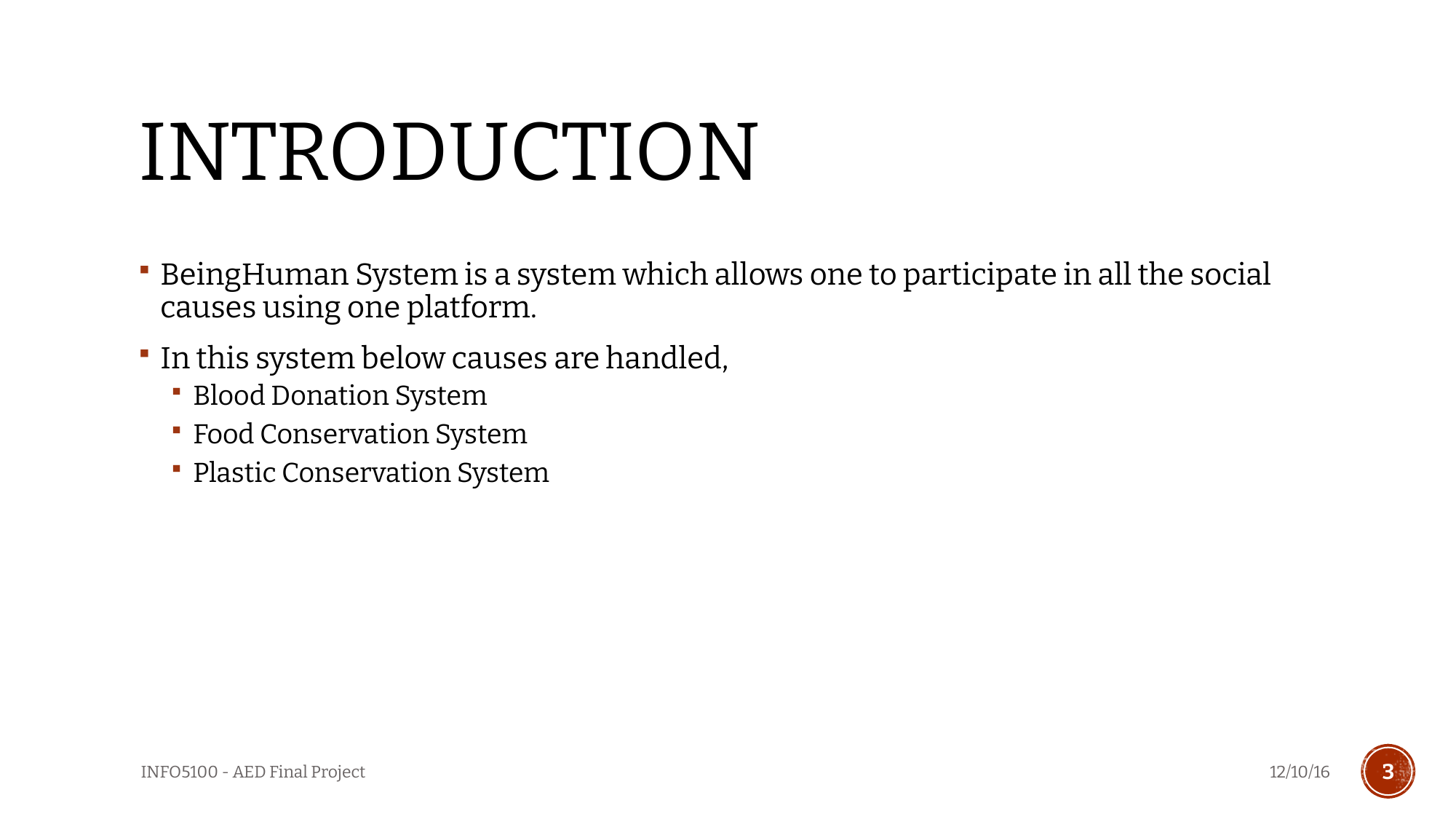

# Introduction
BeingHuman System is a system which allows one to participate in all the social causes using one platform.
In this system below causes are handled,
Blood Donation System
Food Conservation System
Plastic Conservation System
INFO5100 - AED Final Project
12/10/16
3